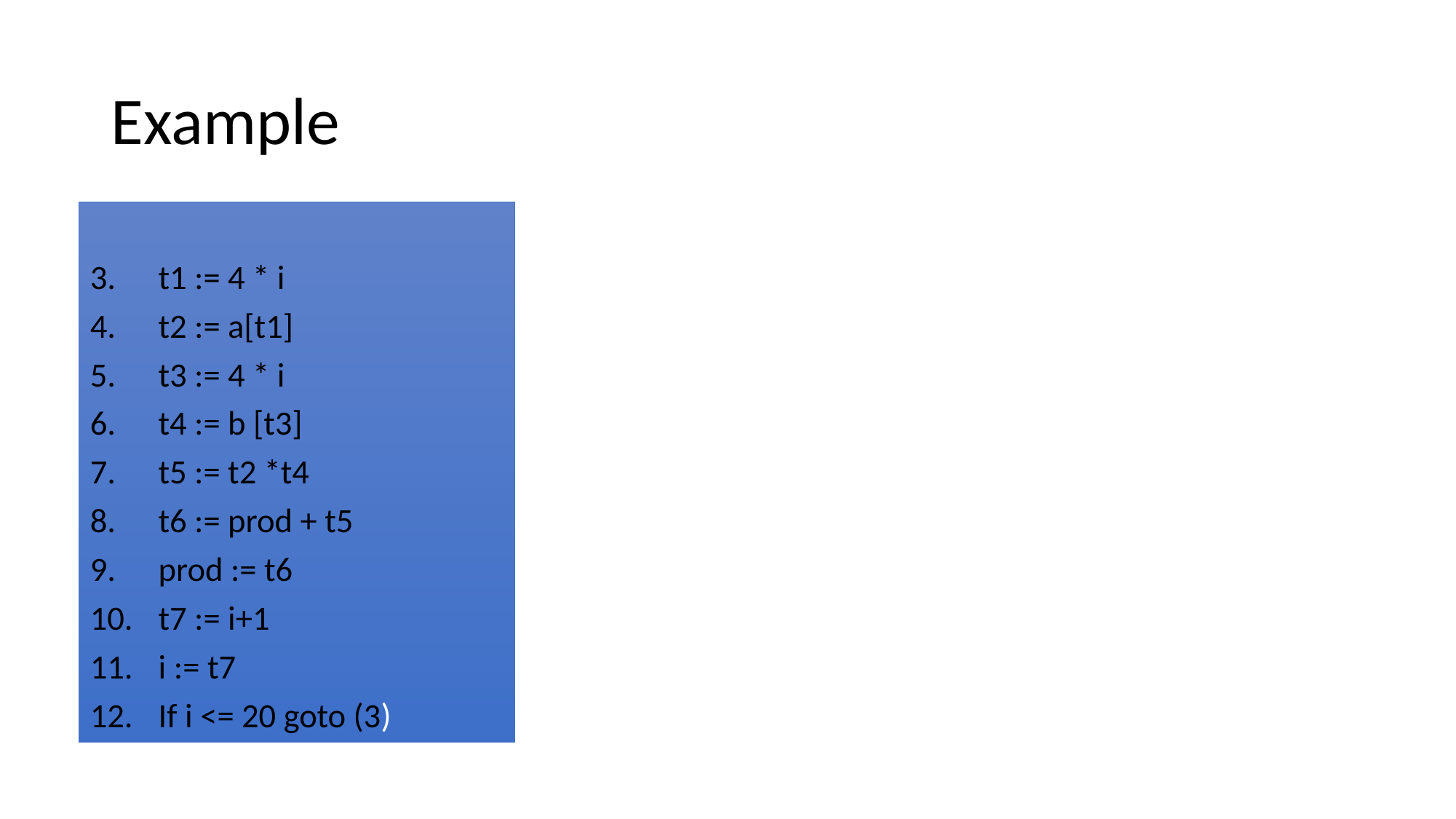

# Example

t1 := 4 * i
t2 := a[t1]
t3 := 4 * i
t4 := b [t3]
t5 := t2 *t4
t6 := prod + t5
prod := t6
t7 := i+1
i := t7
If i <= 20 goto (3)